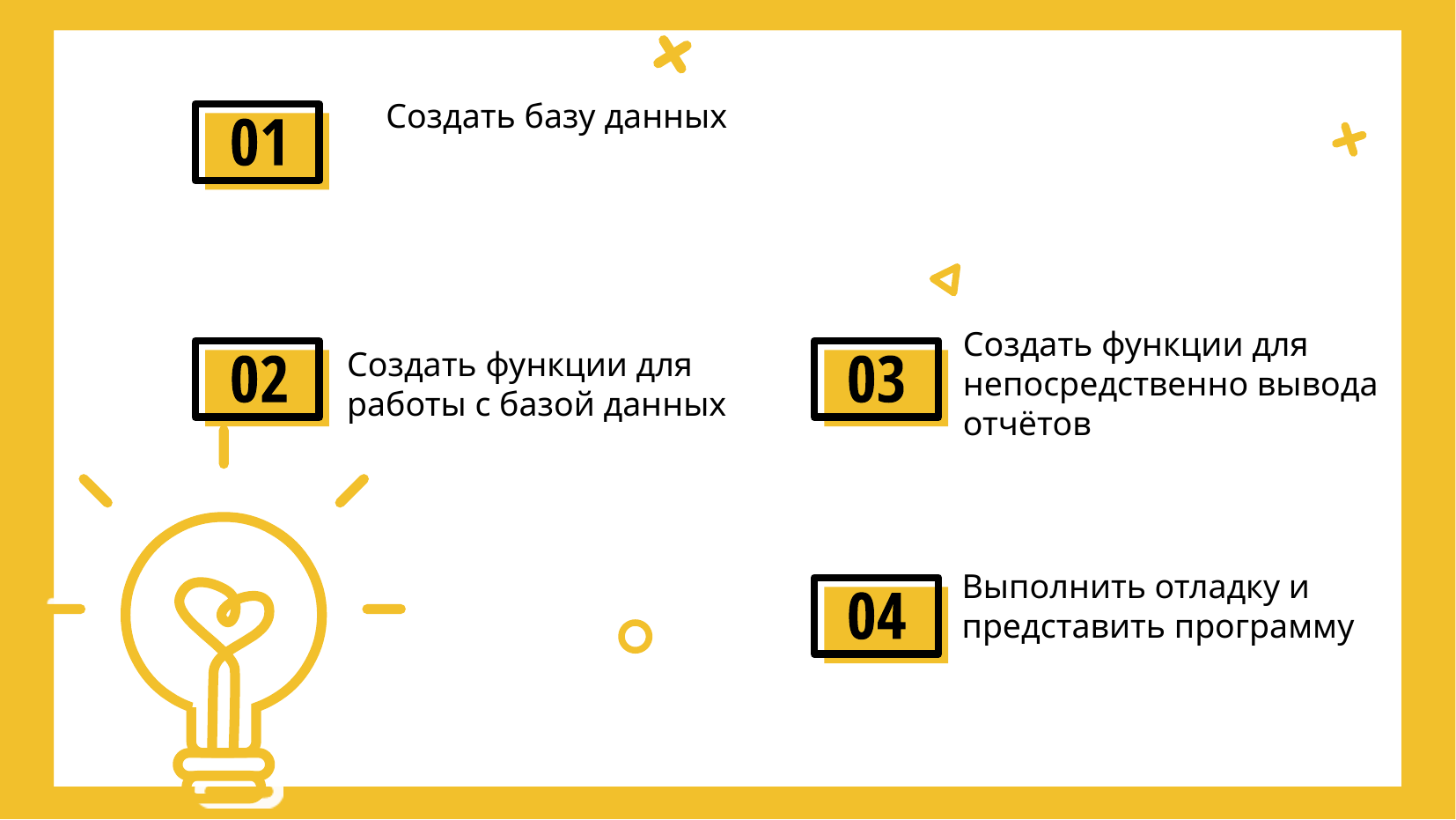

# Создать базу данных
Создать функции для
непосредственно вывода
отчётов
Создать функции для работы с базой данных
Выполнить отладку и представить программу